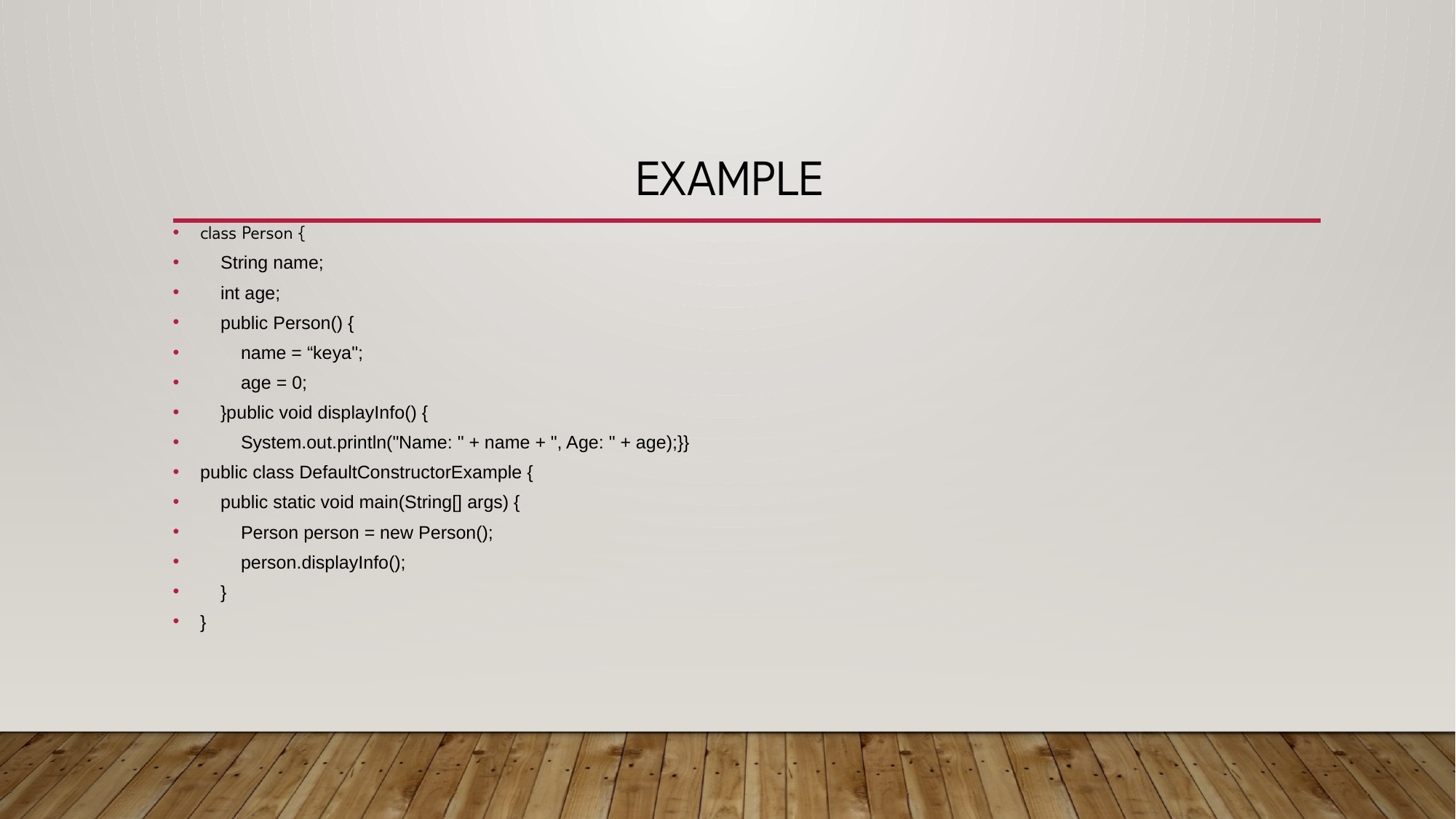

# EXaMPLE
class Person {
    String name;
    int age;
    public Person() {
        name = “keya";
        age = 0;
    }public void displayInfo() {
        System.out.println("Name: " + name + ", Age: " + age);}}
public class DefaultConstructorExample {
    public static void main(String[] args) {
        Person person = new Person();
        person.displayInfo();
    }
}